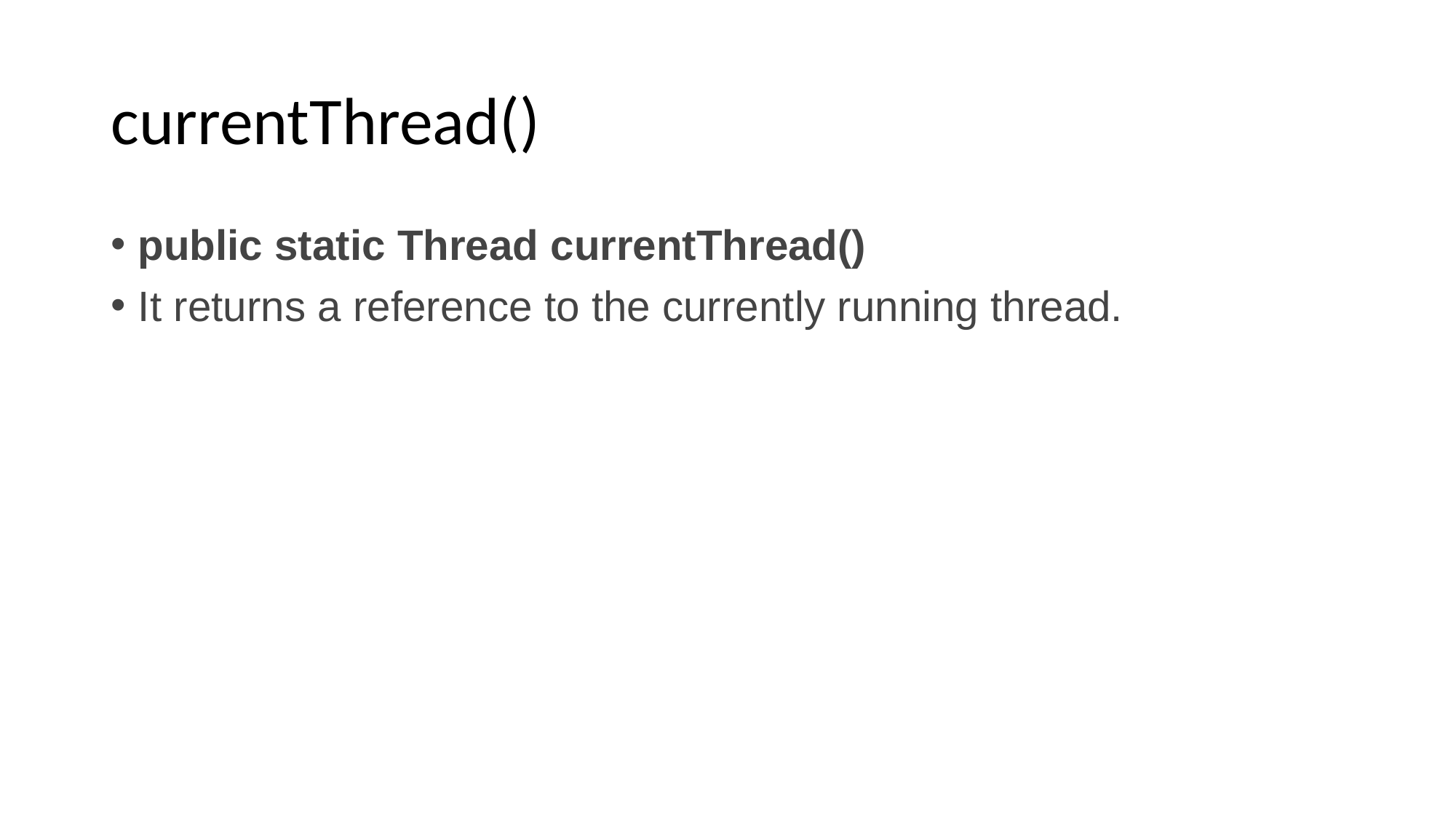

# currentThread()
public static Thread currentThread()
It returns a reference to the currently running thread.